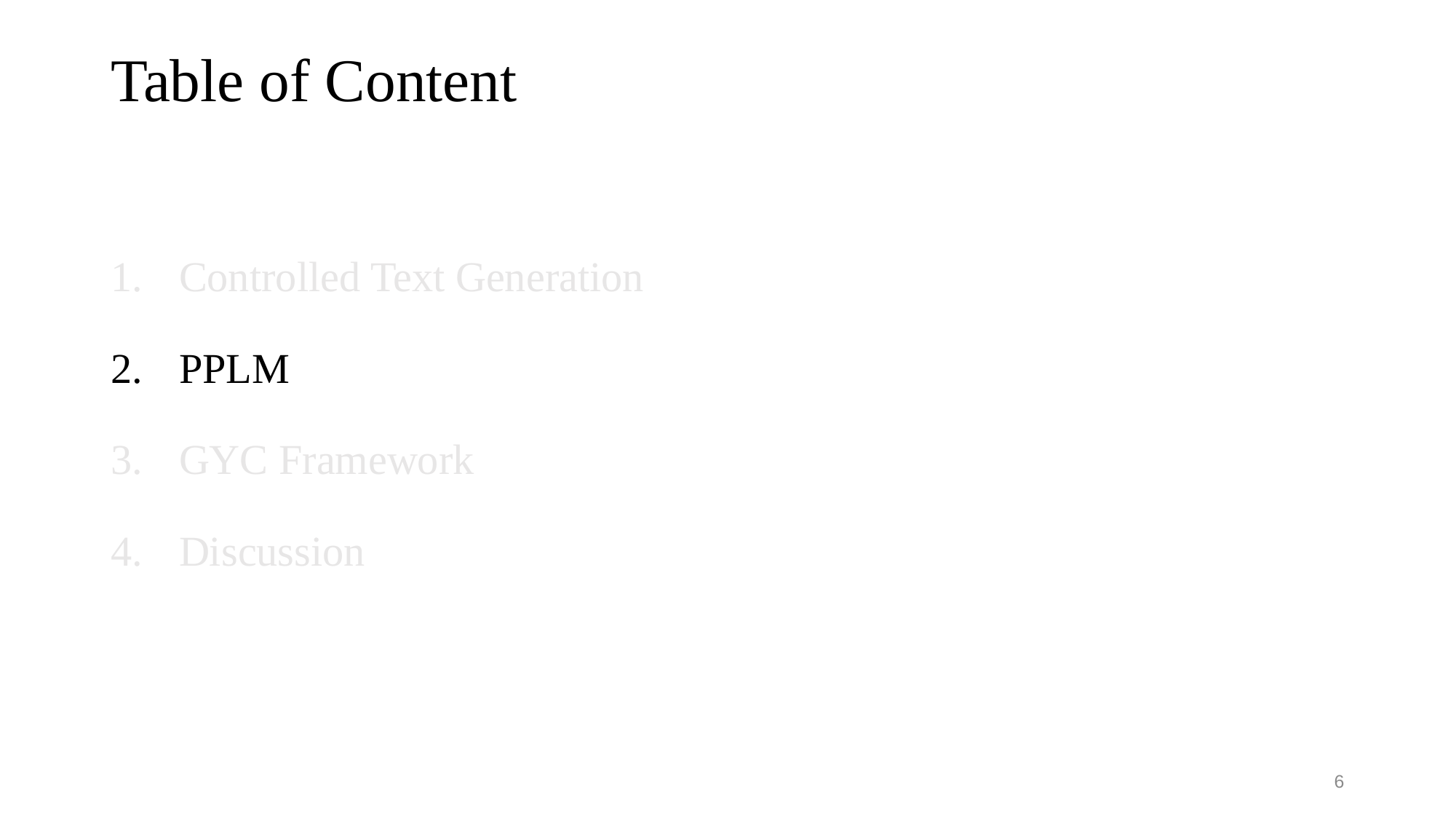

Table of Content
Controlled Text Generation
PPLM
GYC Framework
Discussion
6